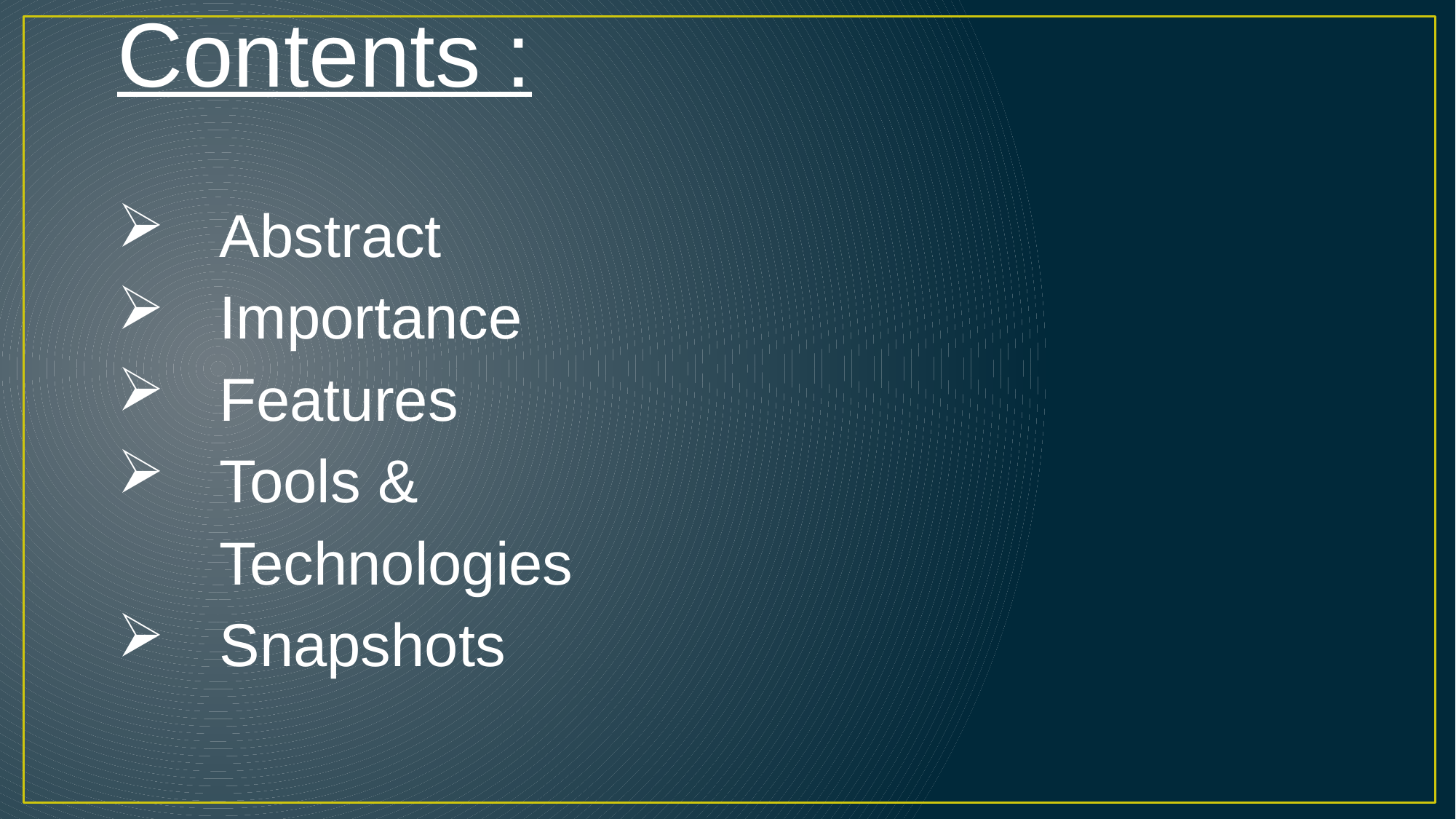

Contents :

Abstract
Importance
Features
Tools & Technologies
Snapshots